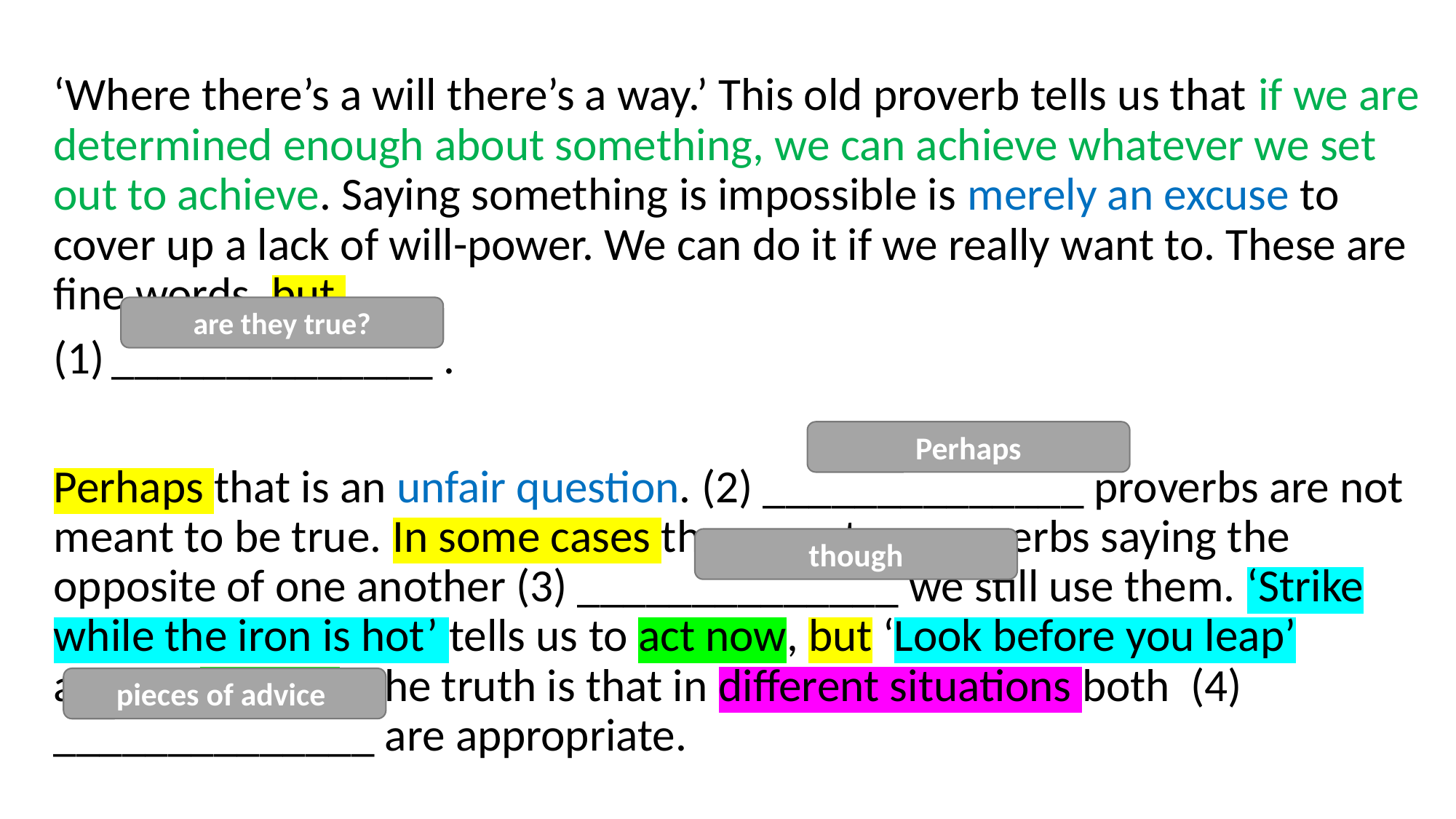

‘Where there’s a will there’s a way.’ This old proverb tells us that if we are determined enough about something, we can achieve whatever we set out to achieve. Saying something is impossible is merely an excuse to cover up a lack of will-power. We can do it if we really want to. These are fine words, but
______________ .

Perhaps that is an unfair question. (2) ______________ proverbs are not meant to be true. In some cases there are two proverbs saying the opposite of one another (3) ______________ we still use them. ‘Strike while the iron is hot’ tells us to act now, but ‘Look before you leap’ advises caution. The truth is that in different situations both  (4) ______________ are appropriate.

are they true?
Perhaps
though
pieces of advice